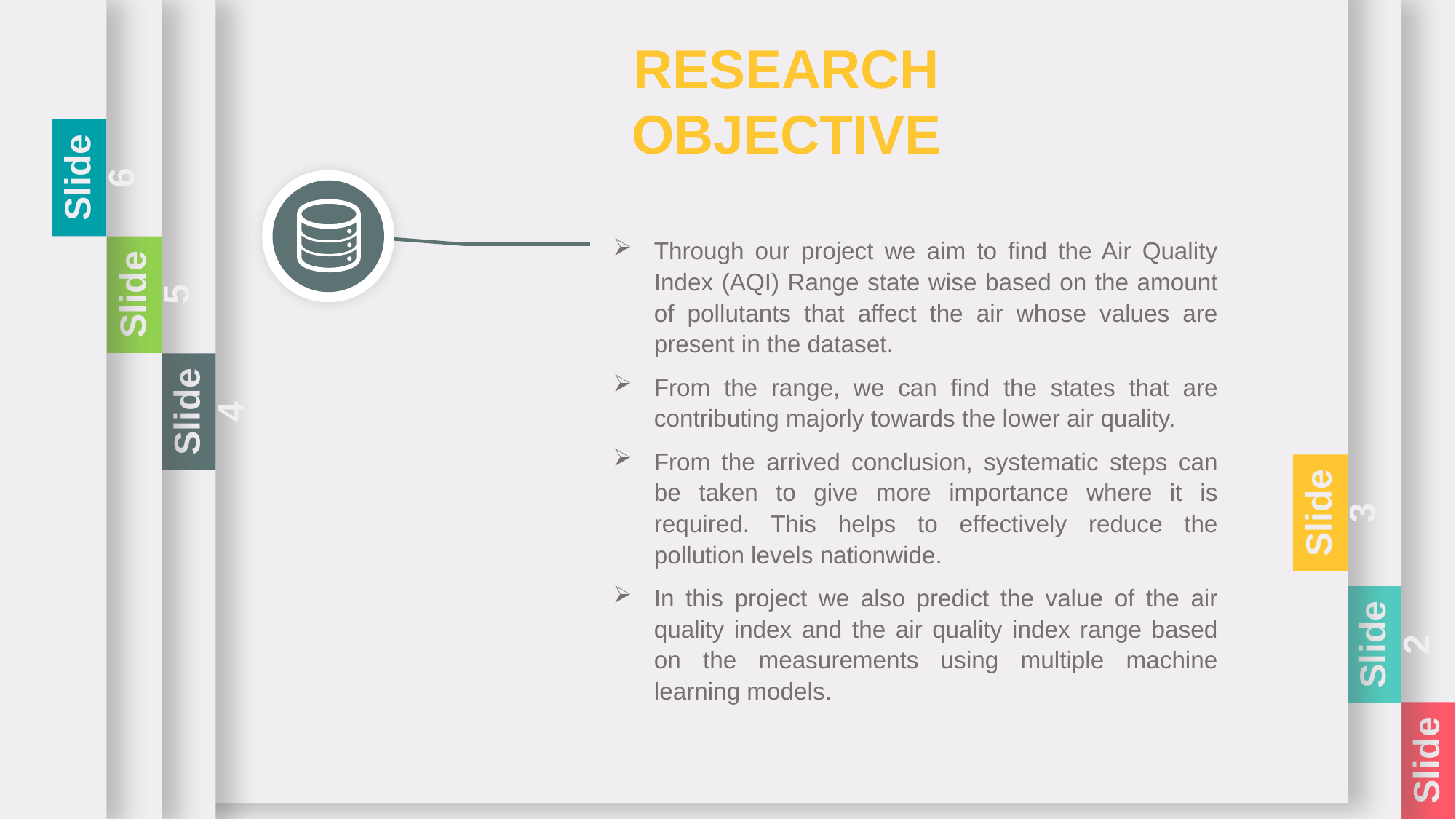

Slide 6

Slide 5

Slide 4

Slide 2

Slide 1

Slide 3
RESEARCH OBJECTIVE

Through our project we aim to find the Air Quality Index (AQI) Range state wise based on the amount of pollutants that affect the air whose values are present in the dataset.
From the range, we can find the states that are contributing majorly towards the lower air quality.
From the arrived conclusion, systematic steps can be taken to give more importance where it is required. This helps to effectively reduce the pollution levels nationwide.
In this project we also predict the value of the air quality index and the air quality index range based on the measurements using multiple machine learning models.